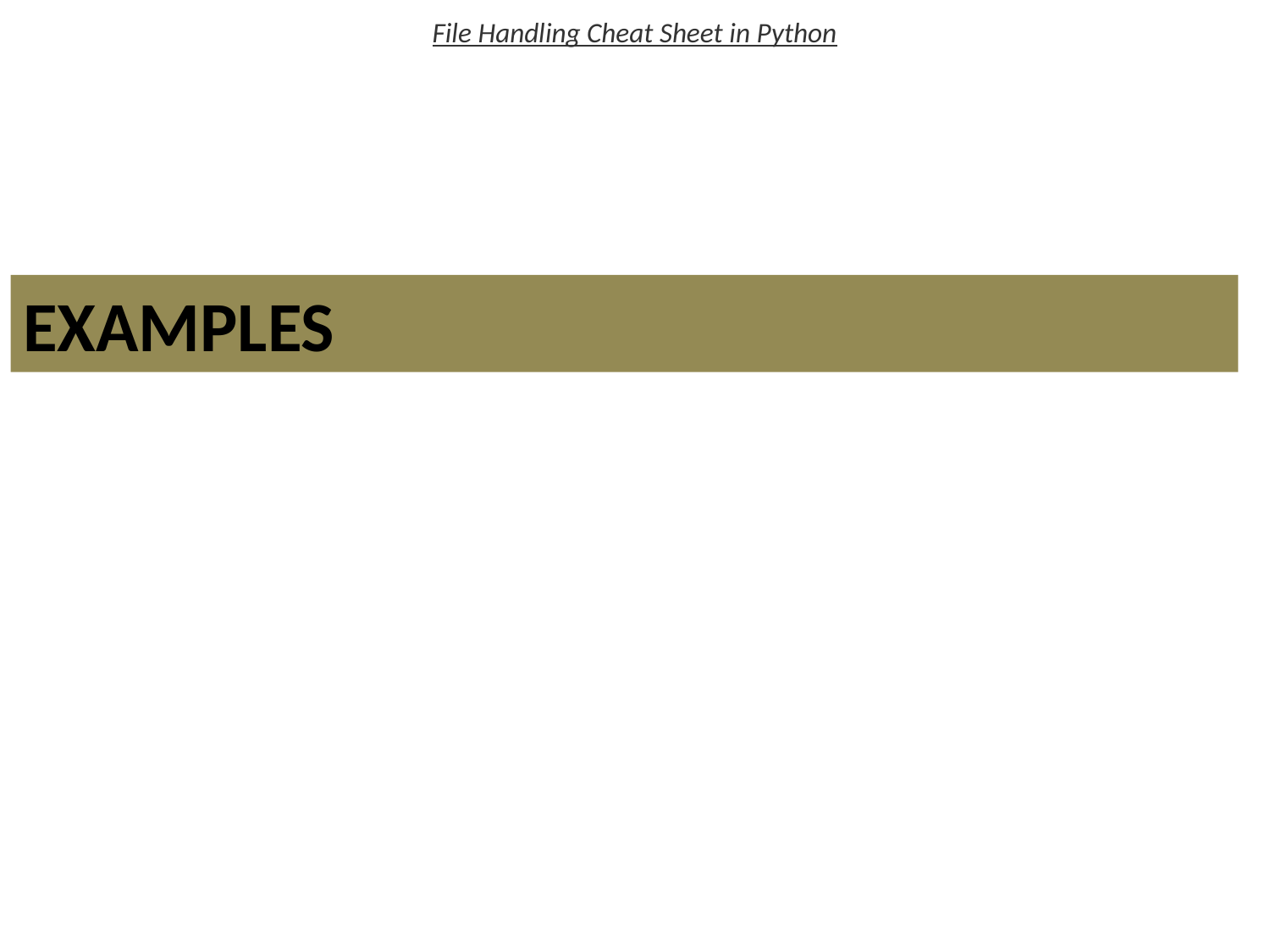

File Handling Cheat Sheet in Python
EXAMPLES